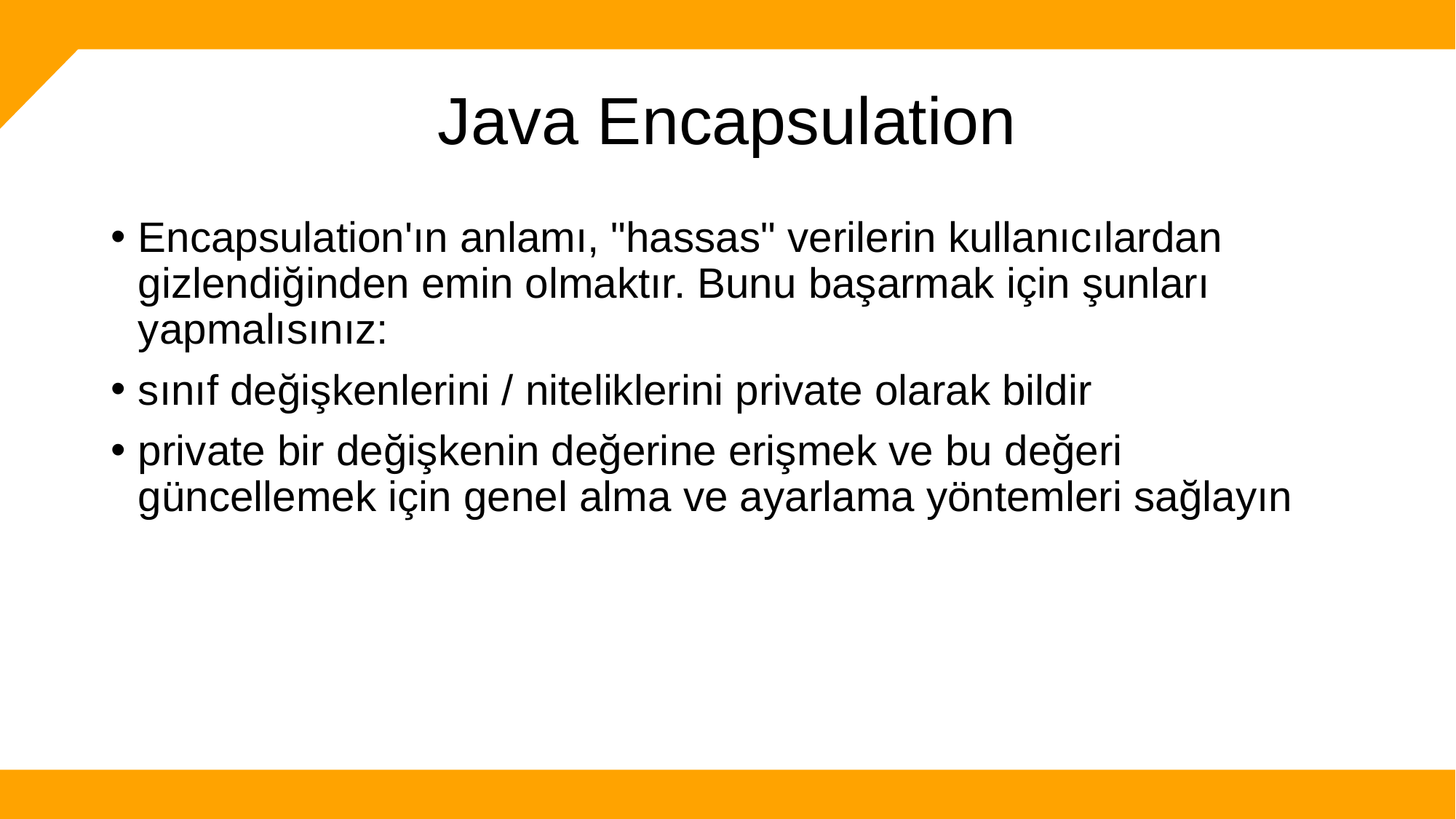

# Java Encapsulation
Encapsulation'ın anlamı, "hassas" verilerin kullanıcılardan gizlendiğinden emin olmaktır. Bunu başarmak için şunları yapmalısınız:
sınıf değişkenlerini / niteliklerini private olarak bildir
private bir değişkenin değerine erişmek ve bu değeri güncellemek için genel alma ve ayarlama yöntemleri sağlayın